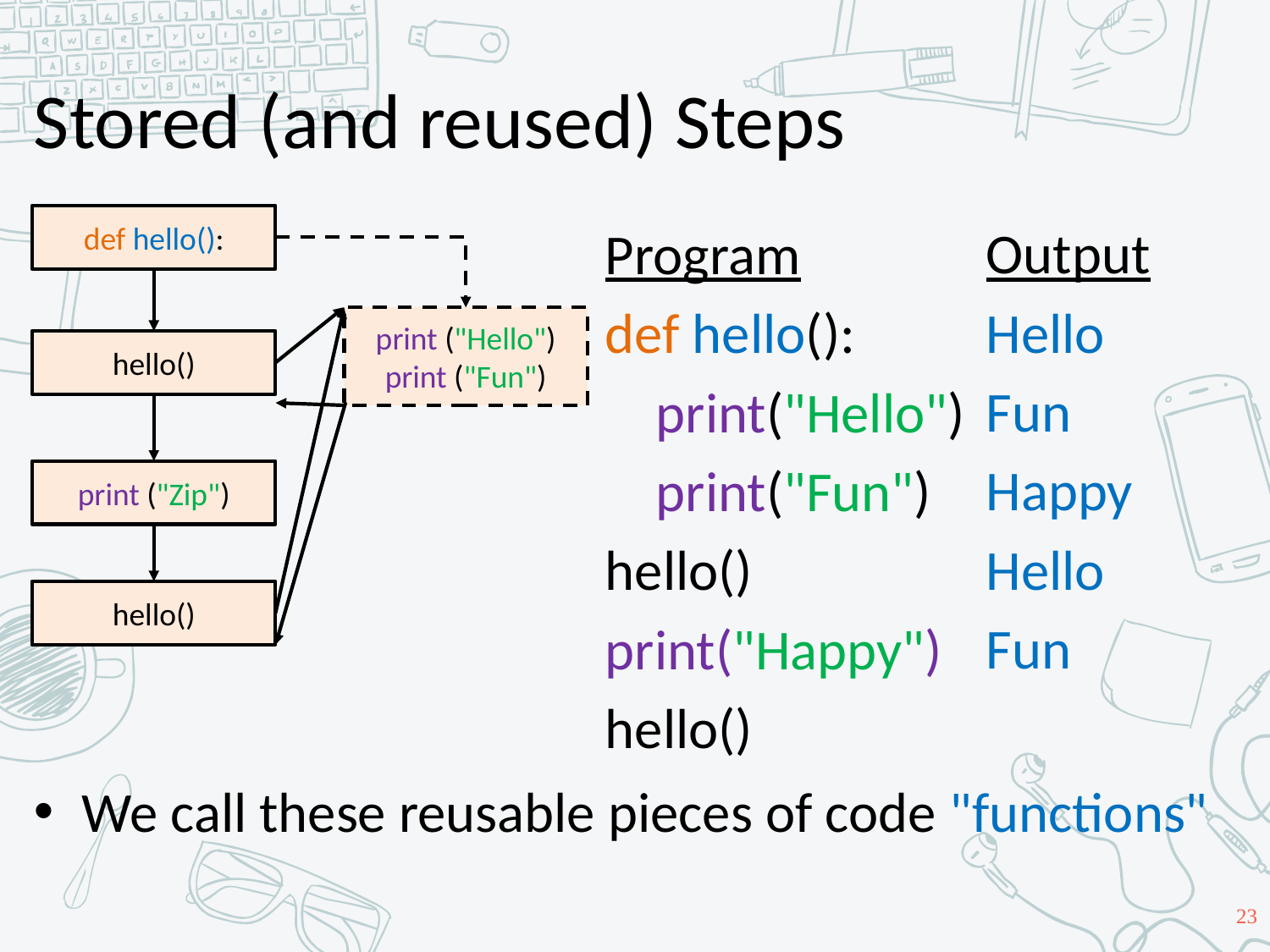

# Stored (and reused) Steps
def hello():
Program
def hello():
    print("Hello")
    print("Fun")
hello()
print("Happy")
hello()
Output
Hello
Fun
Happy
Hello
Fun

print ("Hello")
print ("Fun")
hello()
print ("Zip")
hello()
We call these reusable pieces of code "functions"
23